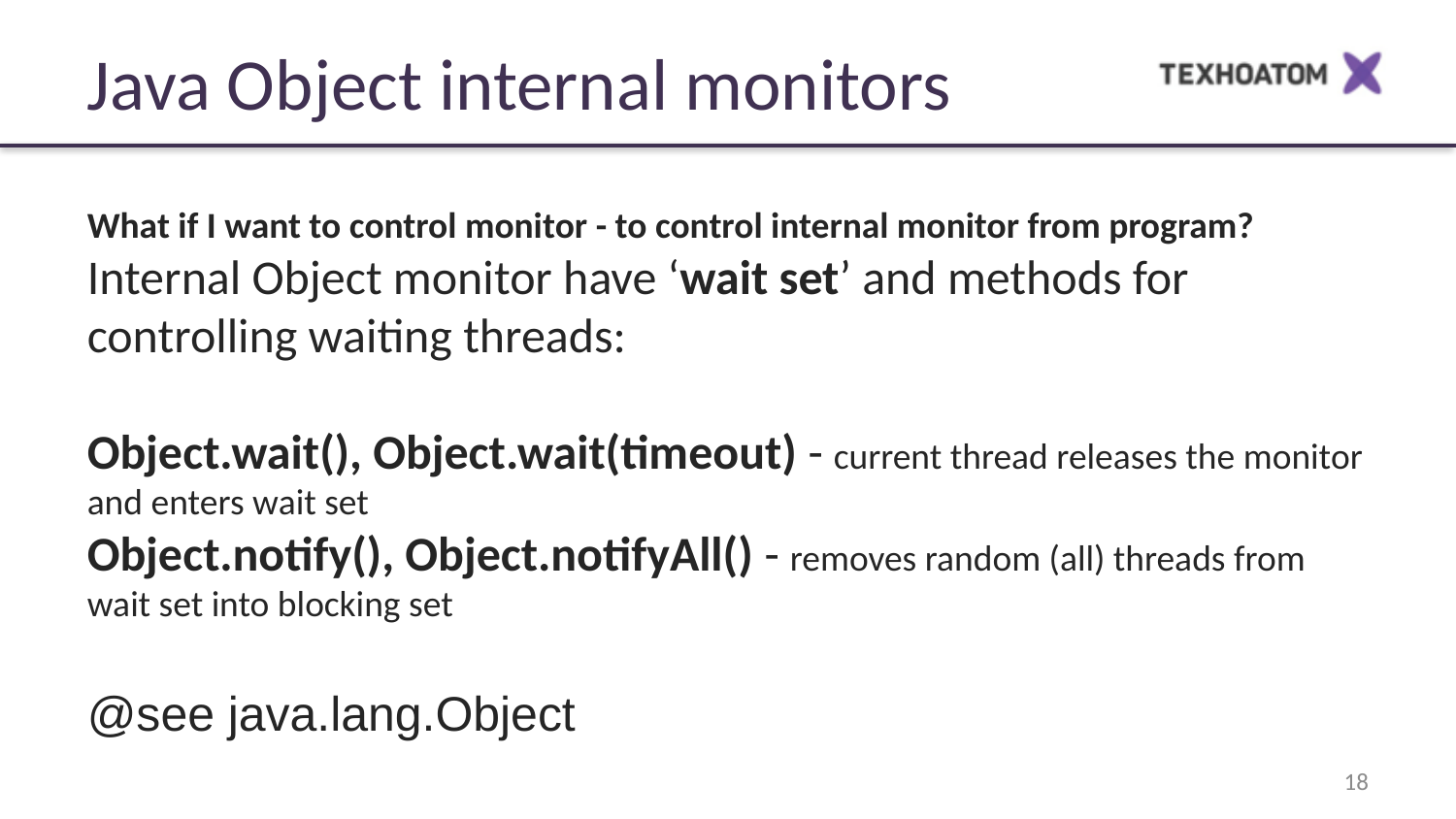

Java Object internal monitors
What if I want to control monitor - to control internal monitor from program?
Internal Object monitor have ‘wait set’ and methods for controlling waiting threads:

Object.wait(), Object.wait(timeout) - current thread releases the monitor and enters wait set
Object.notify(), Object.notifyAll() - removes random (all) threads from wait set into blocking set

@see java.lang.Object

18